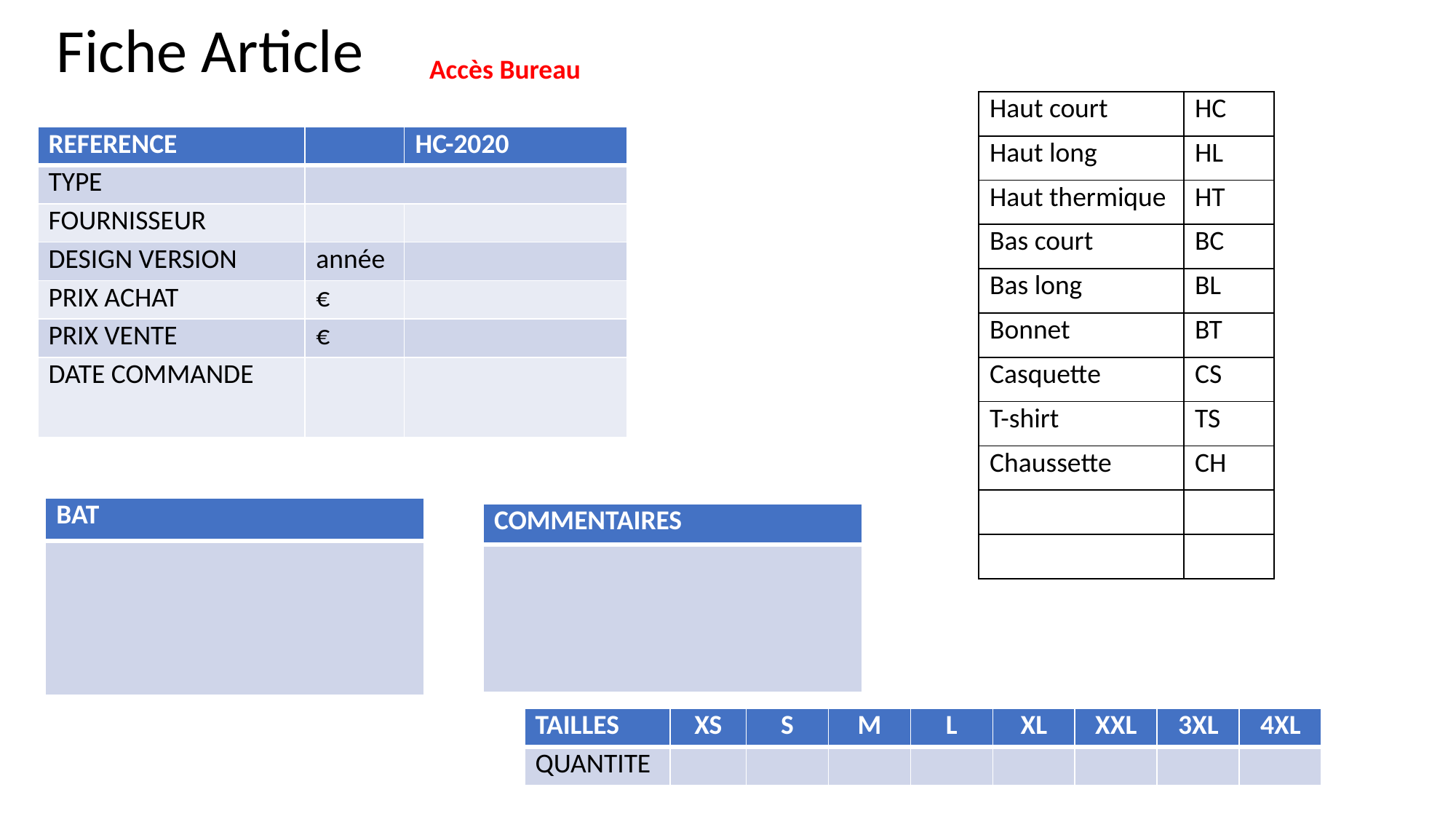

# Fiche Article
Accès Bureau
| Haut court | HC |
| --- | --- |
| Haut long | HL |
| Haut thermique | HT |
| Bas court | BC |
| Bas long | BL |
| Bonnet | BT |
| Casquette | CS |
| T-shirt | TS |
| Chaussette | CH |
|  |  |
|  |  |
| REFERENCE |  | HC-2020 |
| --- | --- | --- |
| TYPE |  | Haut court Haut long Haut thermique Bas court Bas long Bonnet Casquette Chaussette Tshirt … |
| FOURNISSEUR |  |  |
| DESIGN VERSION | année |  |
| PRIX ACHAT | € |  |
| PRIX VENTE | € |  |
| DATE COMMANDE |  |  |
| BAT |
| --- |
|  |
| COMMENTAIRES |
| --- |
|  |
| TAILLES | XS | S | M | L | XL | XXL | 3XL | 4XL |
| --- | --- | --- | --- | --- | --- | --- | --- | --- |
| QUANTITE |  |  |  |  |  |  |  |  |